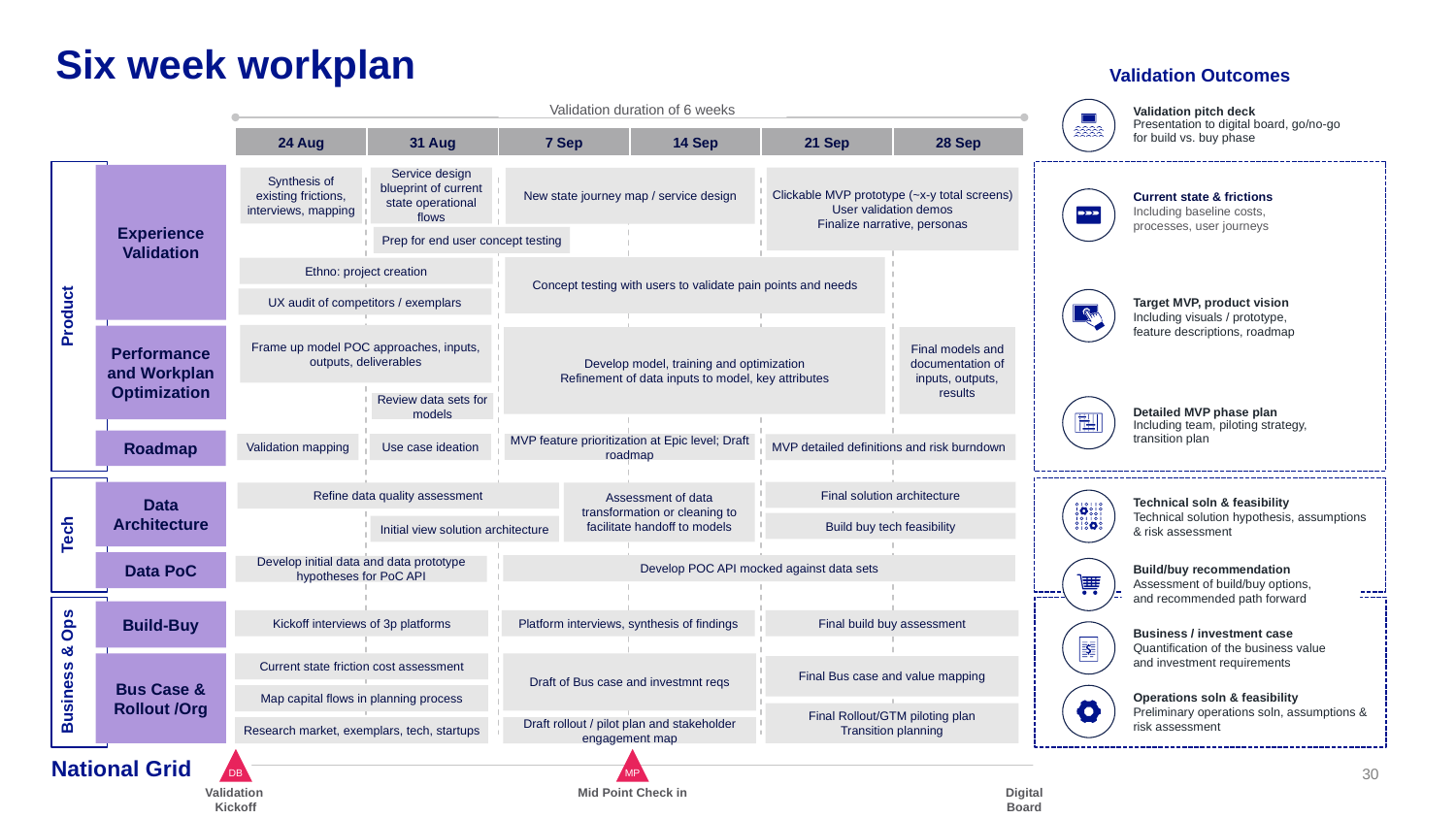

# Six week workplan
Validation Outcomes
Validation pitch deck
Presentation to digital board, go/no-go for build vs. buy phase

Validation duration of 6 weeks
| 24 Aug | 31 Aug | 7 Sep | 14 Sep | 21 Sep | 28 Sep |
| --- | --- | --- | --- | --- | --- |

Experience Validation
Synthesis of existing frictions, interviews, mapping
Service design blueprint of current state operational flows
Clickable MVP prototype (~x-y total screens)
User validation demos
Finalize narrative, personas
New state journey map / service design
Current state & frictions
Including baseline costs,
processes, user journeys

Prep for end user concept testing
Concept testing with users to validate pain points and needs
Ethno: project creation
Target MVP, product vision
Including visuals / prototype,
feature descriptions, roadmap

Product
UX audit of competitors / exemplars
Frame up model POC approaches, inputs, outputs, deliverables
Performance and Workplan Optimization
Develop model, training and optimization
Refinement of data inputs to model, key attributes
Final models and documentation of inputs, outputs, results

Review data sets for models
Detailed MVP phase plan
Including team, piloting strategy,
transition plan

Roadmap
MVP feature prioritization at Epic level; Draft roadmap
Validation mapping
Use case ideation
MVP detailed definitions and risk burndown
Data Architecture
Final solution architecture
Assessment of data transformation or cleaning to facilitate handoff to models
Refine data quality assessment
Technical soln & feasibility
Technical solution hypothesis, assumptions & risk assessment

Tech
Build buy tech feasibility
Initial view solution architecture
Build/buy recommendation
Assessment of build/buy options,
and recommended path forward
Data PoC
Develop POC API mocked against data sets
Develop initial data and data prototype hypotheses for PoC API

Build-Buy
Kickoff interviews of 3p platforms
Platform interviews, synthesis of findings
Final build buy assessment
Business / investment case
Quantification of the business value
and investment requirements

Business & Ops
Bus Case & Rollout /Org
Current state friction cost assessment
Draft of Bus case and investmnt reqs
Final Bus case and value mapping
Map capital flows in planning process
Final Rollout/GTM piloting plan
Transition planning
Draft rollout / pilot plan and stakeholder engagement map
Research market, exemplars, tech, startups
Operations soln & feasibility
Preliminary operations soln, assumptions & risk assessment

DB
MP
Validation
Kickoff
Mid Point Check in
Digital
Board